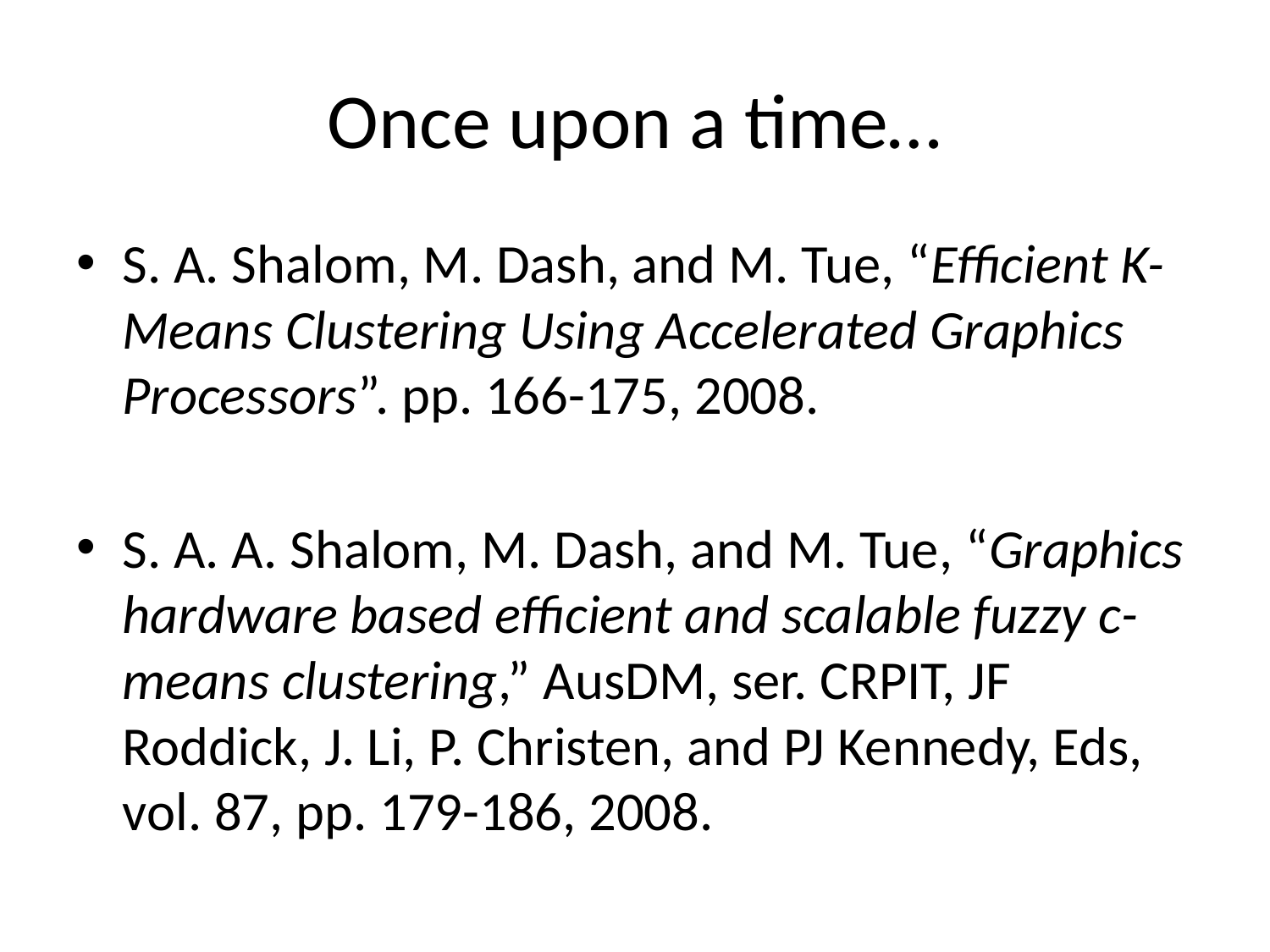

# Once upon a time…
S. A. Shalom, M. Dash, and M. Tue, “Efficient K-Means Clustering Using Accelerated Graphics Processors”. pp. 166-175, 2008.

S. A. A. Shalom, M. Dash, and M. Tue, “Graphics hardware based efficient and scalable fuzzy c-means clustering,” AusDM, ser. CRPIT, JF Roddick, J. Li, P. Christen, and PJ Kennedy, Eds, vol. 87, pp. 179-186, 2008.